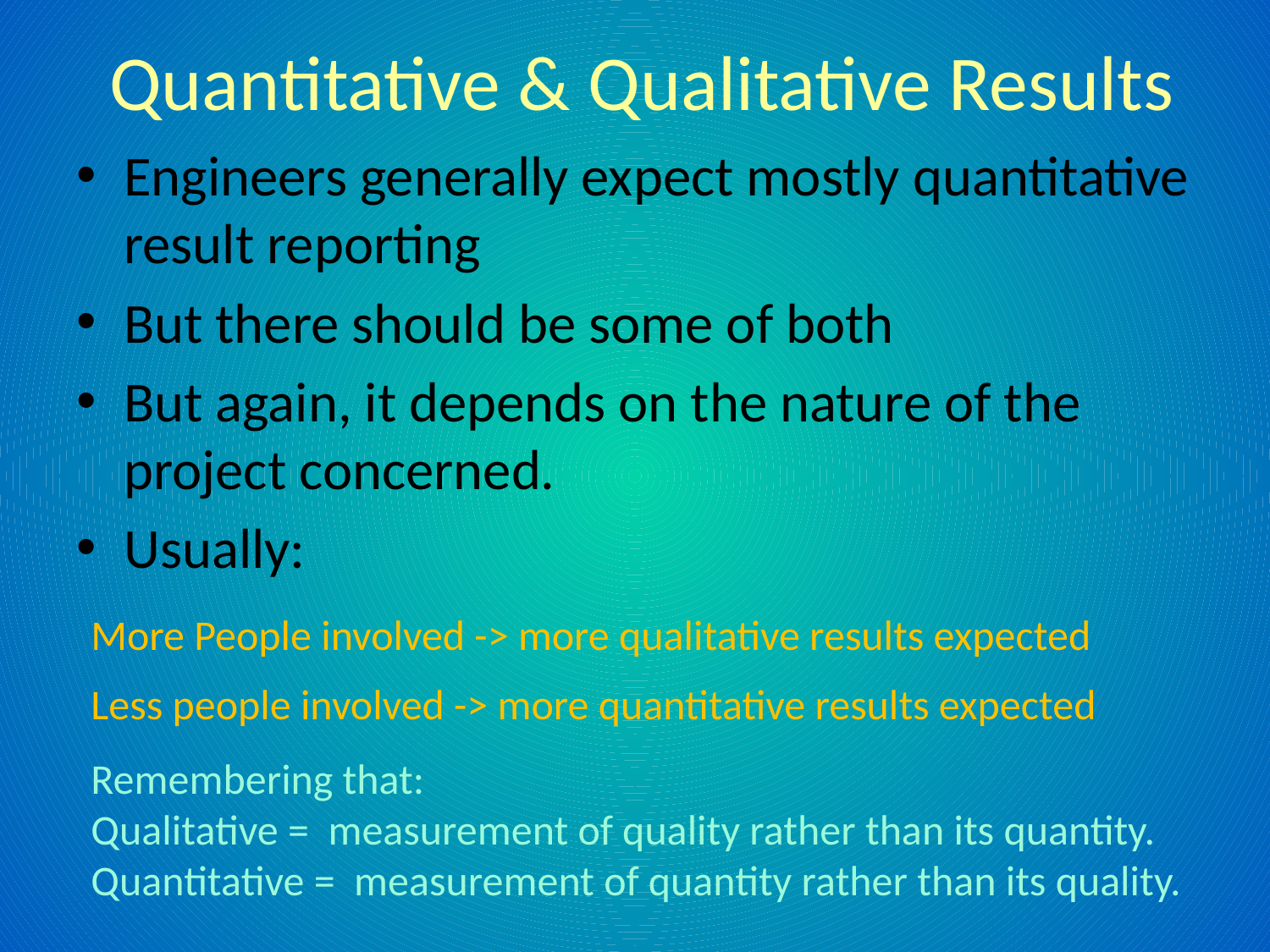

# Quantitative & Qualitative Results
Engineers generally expect mostly quantitative result reporting
But there should be some of both
But again, it depends on the nature of the project concerned.
Usually:
More People involved -> more qualitative results expected
Less people involved -> more quantitative results expected
Remembering that:
Qualitative =  measurement of quality rather than its quantity.
Quantitative =  measurement of quantity rather than its quality.